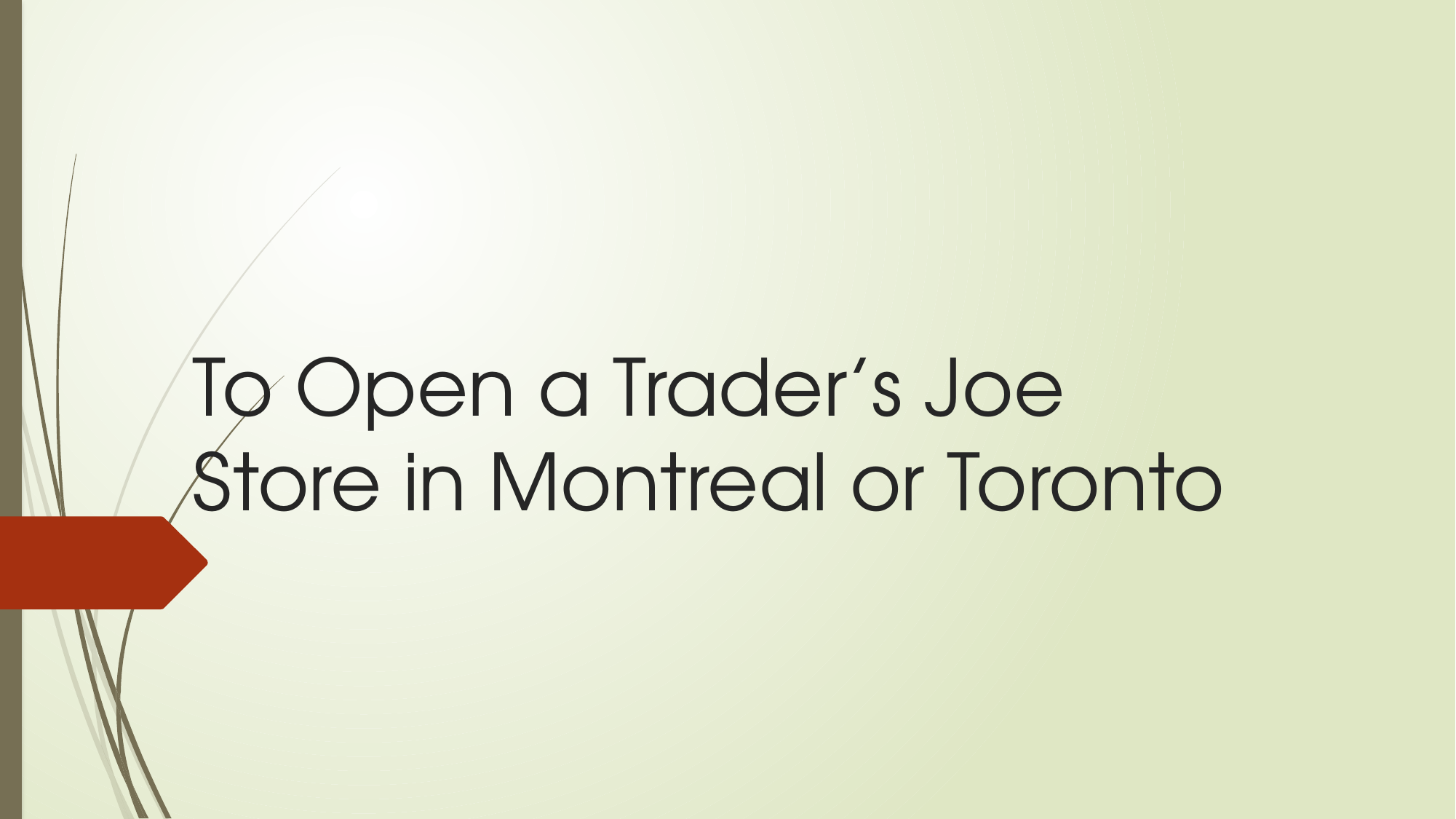

# To Open a Trader’s Joe Store in Montreal or Toronto